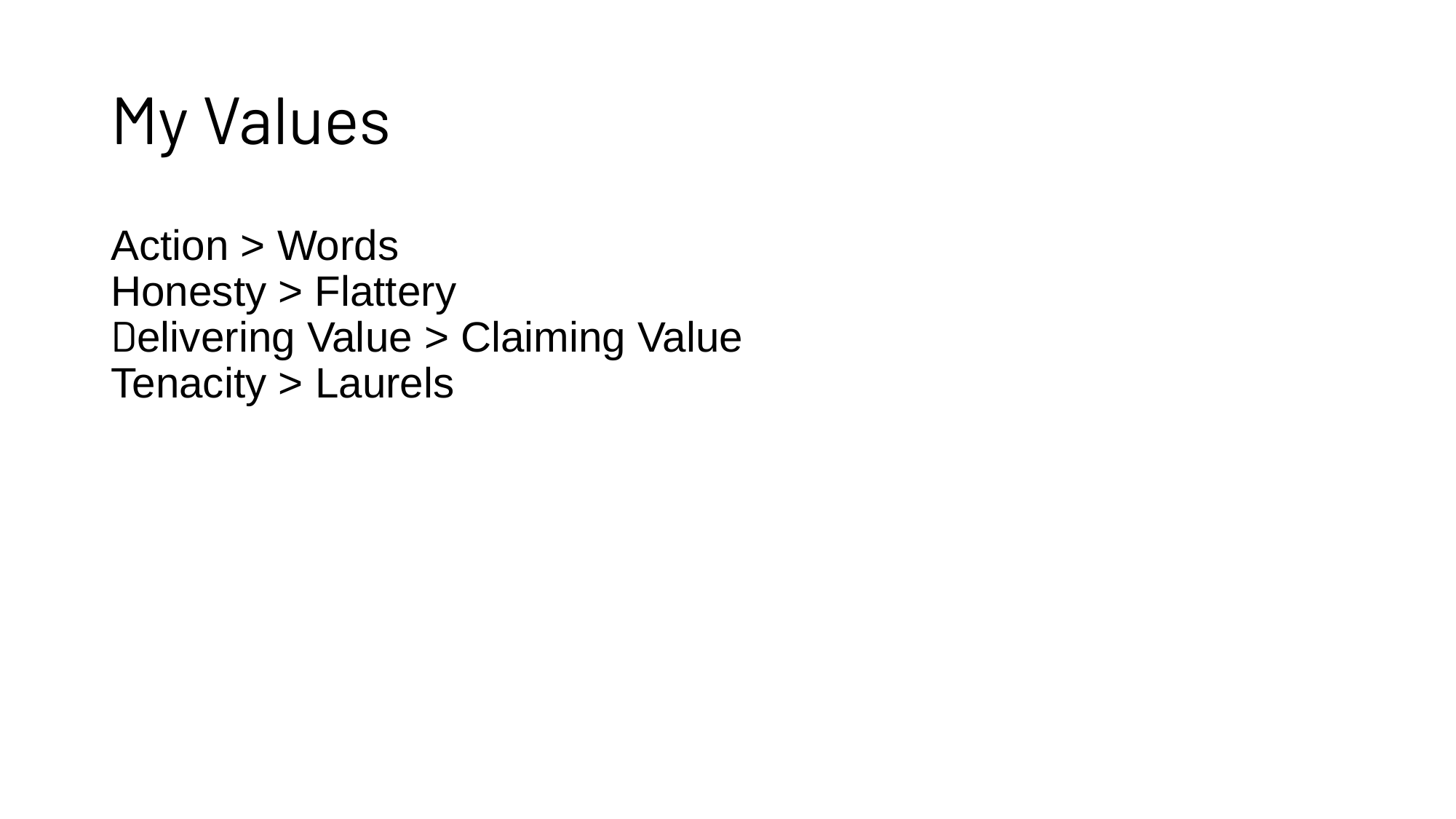

# My Values
Action > Words
Honesty > Flattery
Delivering Value > Claiming Value
Tenacity > Laurels